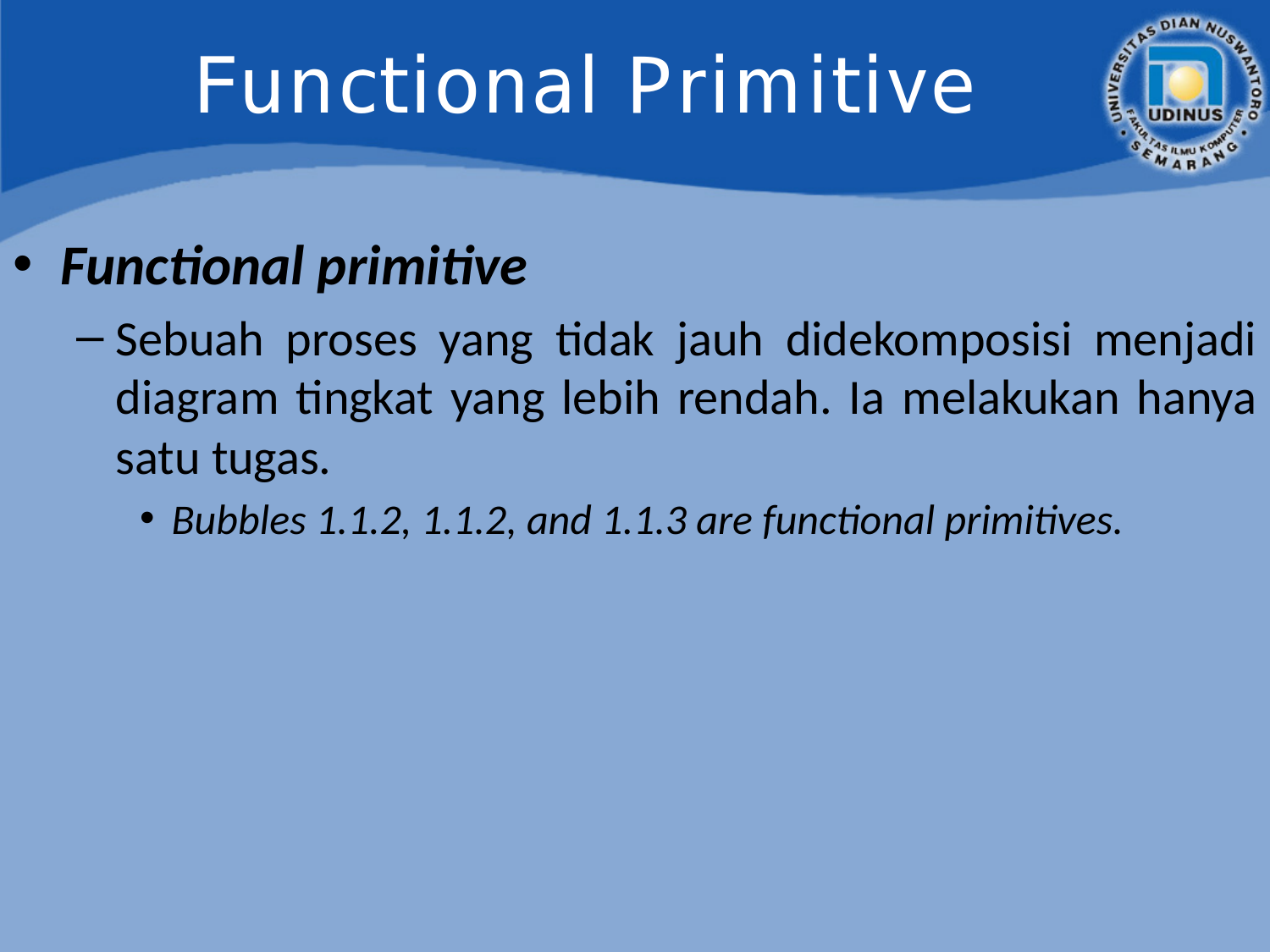

# Functional Primitive
Functional primitive
Sebuah proses yang tidak jauh didekomposisi menjadi diagram tingkat yang lebih rendah. Ia melakukan hanya satu tugas.
Bubbles 1.1.2, 1.1.2, and 1.1.3 are functional primitives.